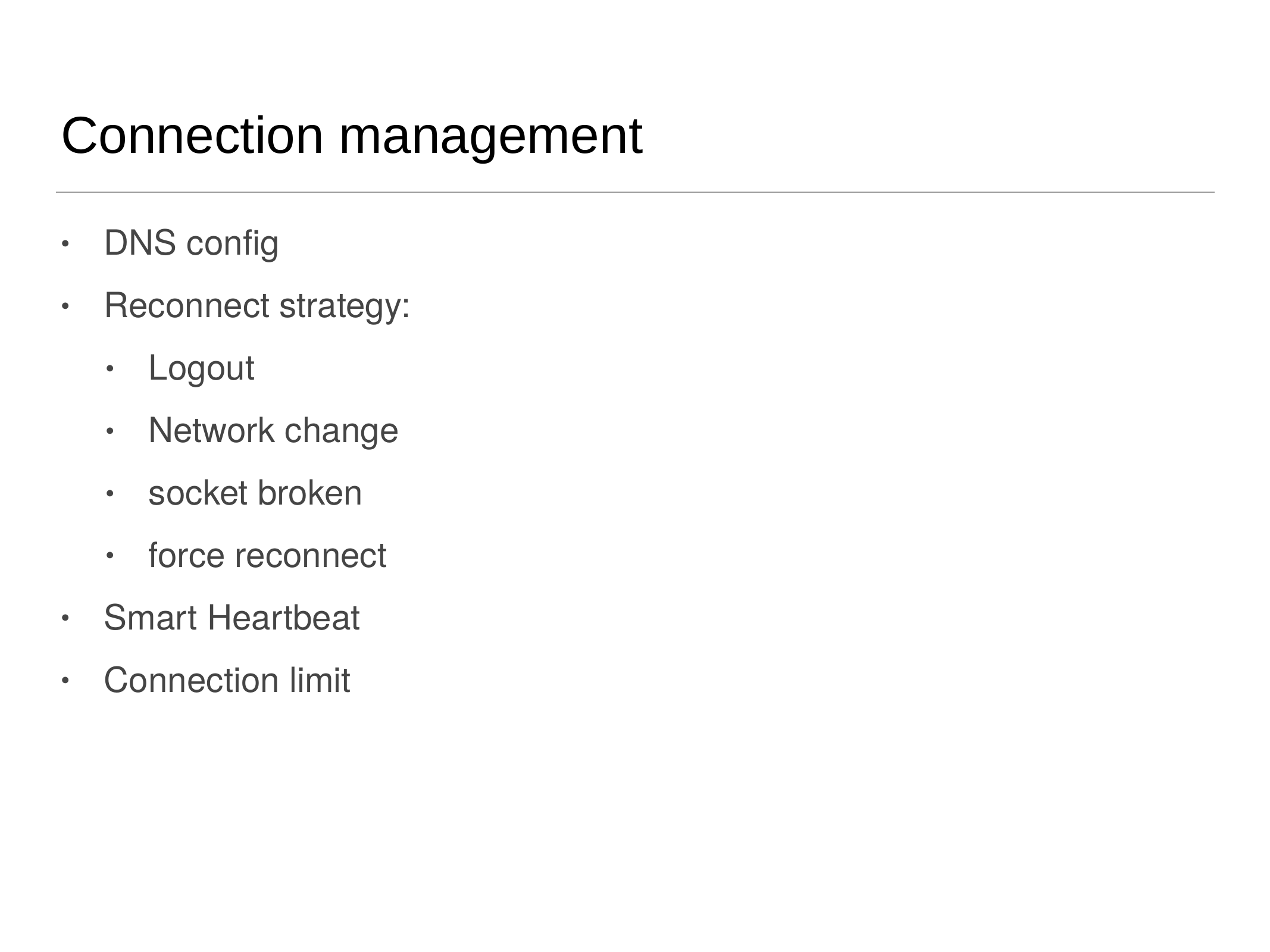

# Connection management
DNS config
Reconnect strategy:
Logout
Network change
socket broken
force reconnect
Smart Heartbeat
Connection limit